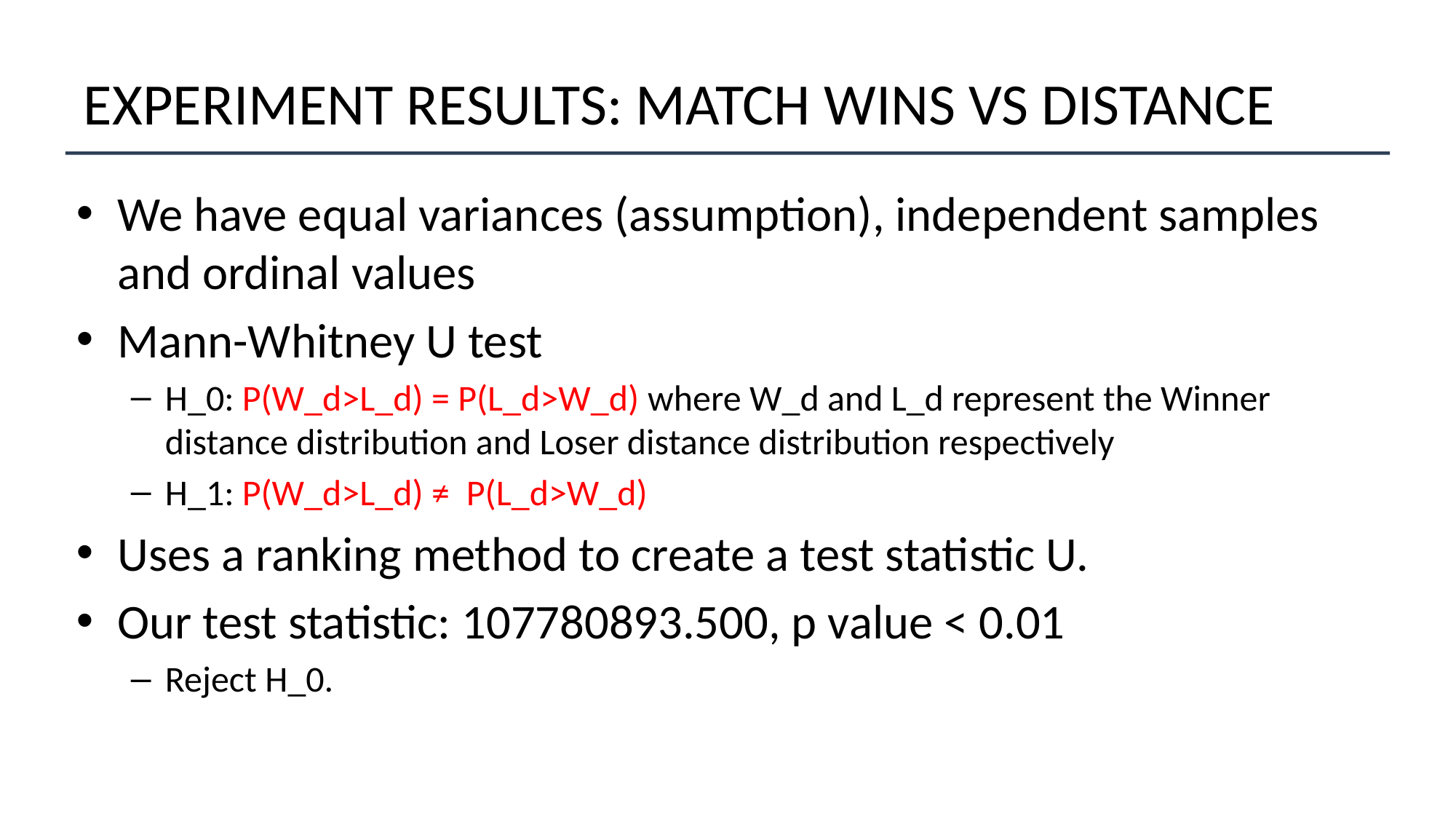

# EXPERIMENT RESULTS: MATCH WINS VS DISTANCE

We have equal variances (assumption), independent samples and ordinal values
Mann-Whitney U test
H_0: P(W_d>L_d) = P(L_d>W_d) where W_d and L_d represent the Winner distance distribution and Loser distance distribution respectively
H_1: P(W_d>L_d) ≠  P(L_d>W_d)
Uses a ranking method to create a test statistic U.
Our test statistic: 107780893.500, p value < 0.01
Reject H_0.